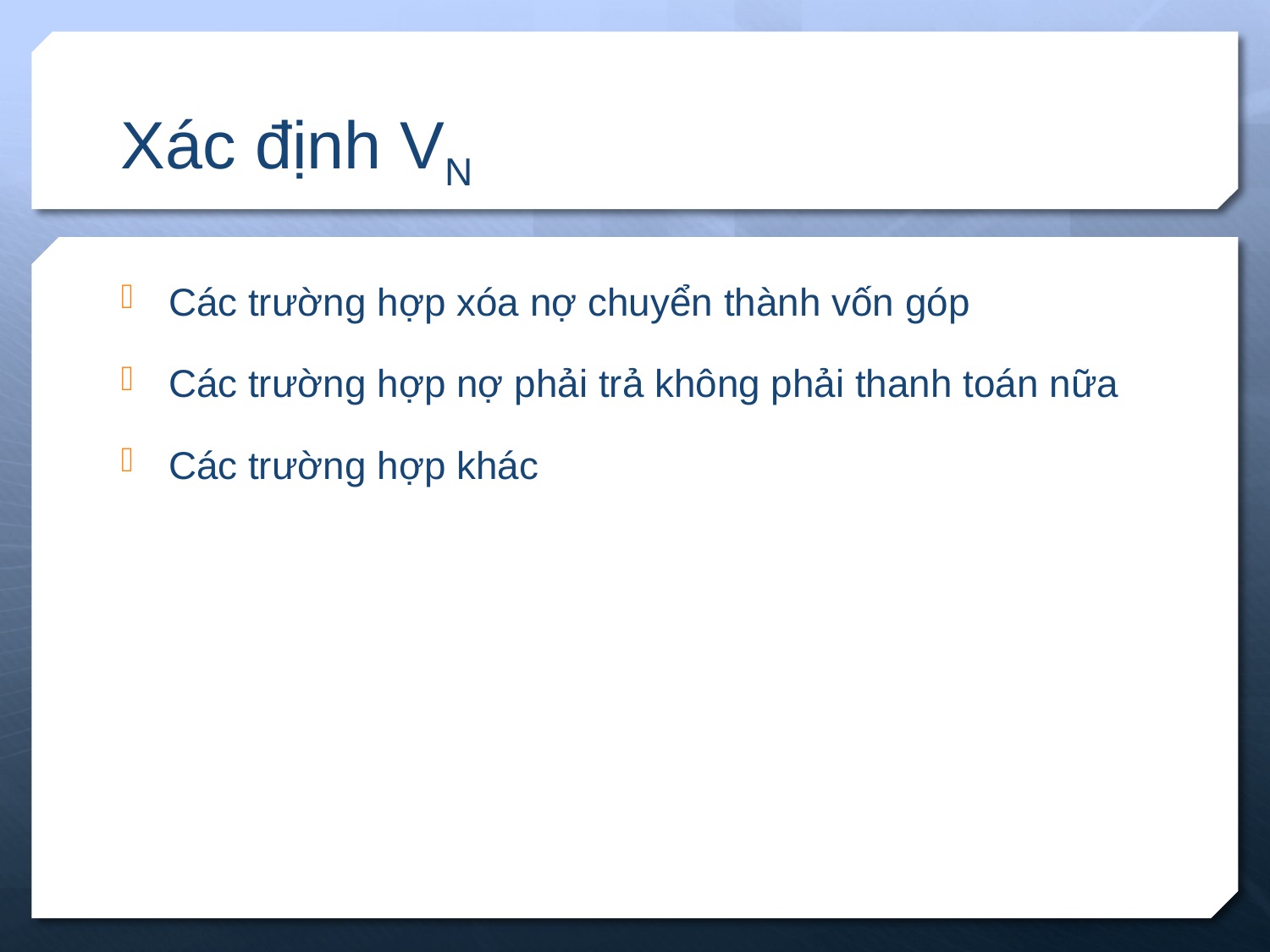

# Xác định VN
Các trường hợp xóa nợ chuyển thành vốn góp
Các trường hợp nợ phải trả không phải thanh toán nữa
Các trường hợp khác